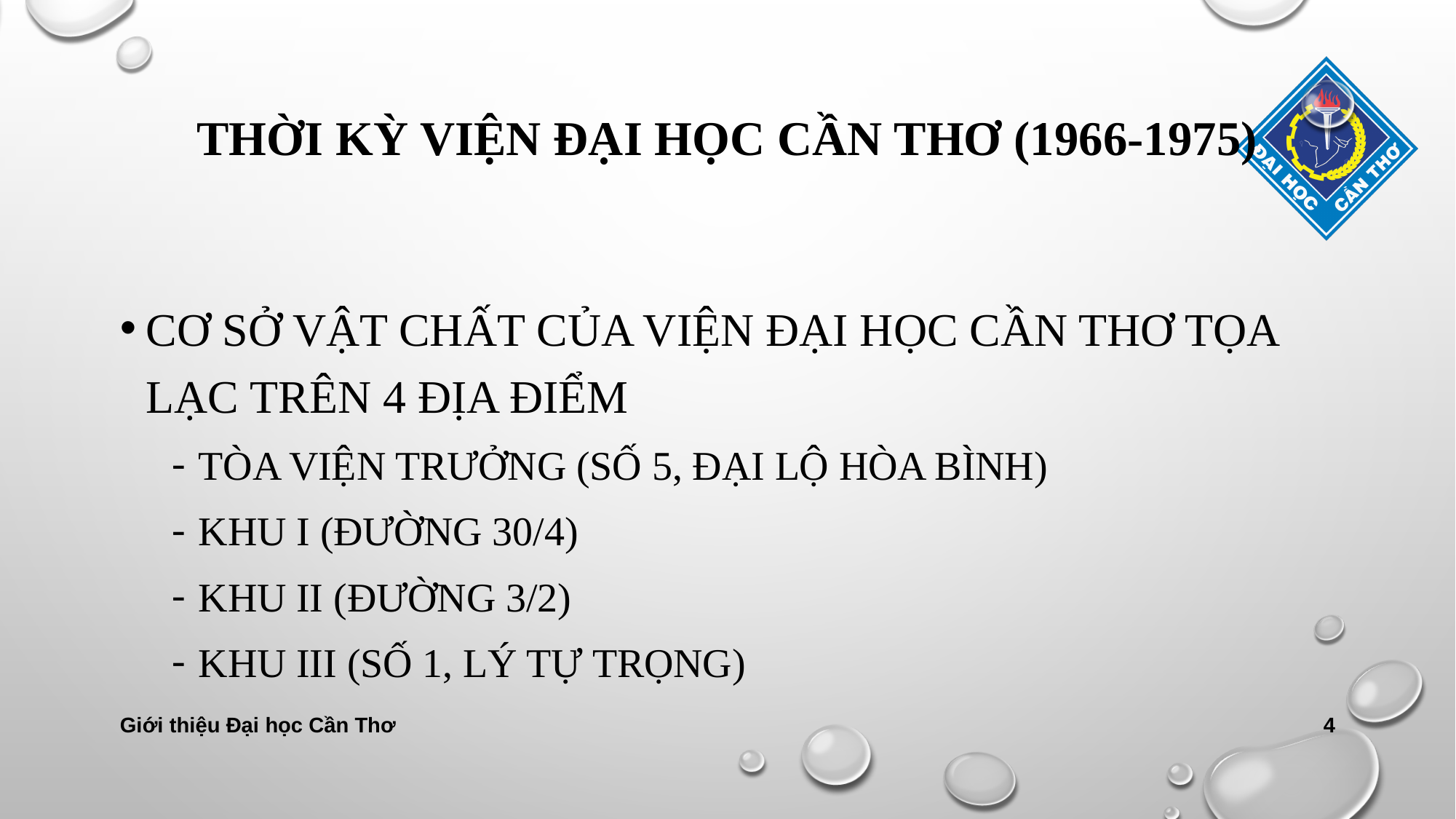

# THỜI KỲ VIỆN ĐẠI HỌC CẦN THƠ (1966-1975)
CƠ SỞ VẬT CHẤT CỦA VIỆN ĐẠI HỌC CẦN THƠ TỌA LẠC TRÊN 4 ĐỊA ĐIỂM
TÒA VIỆN TRƯỞNG (SỐ 5, ĐẠI LỘ HÒA BÌNH)
Khu I (đường 30/4)
Khu ii (đường 3/2)
Khu iii (số 1, lý tự trọng)
Giới thiệu Đại học Cần Thơ
4